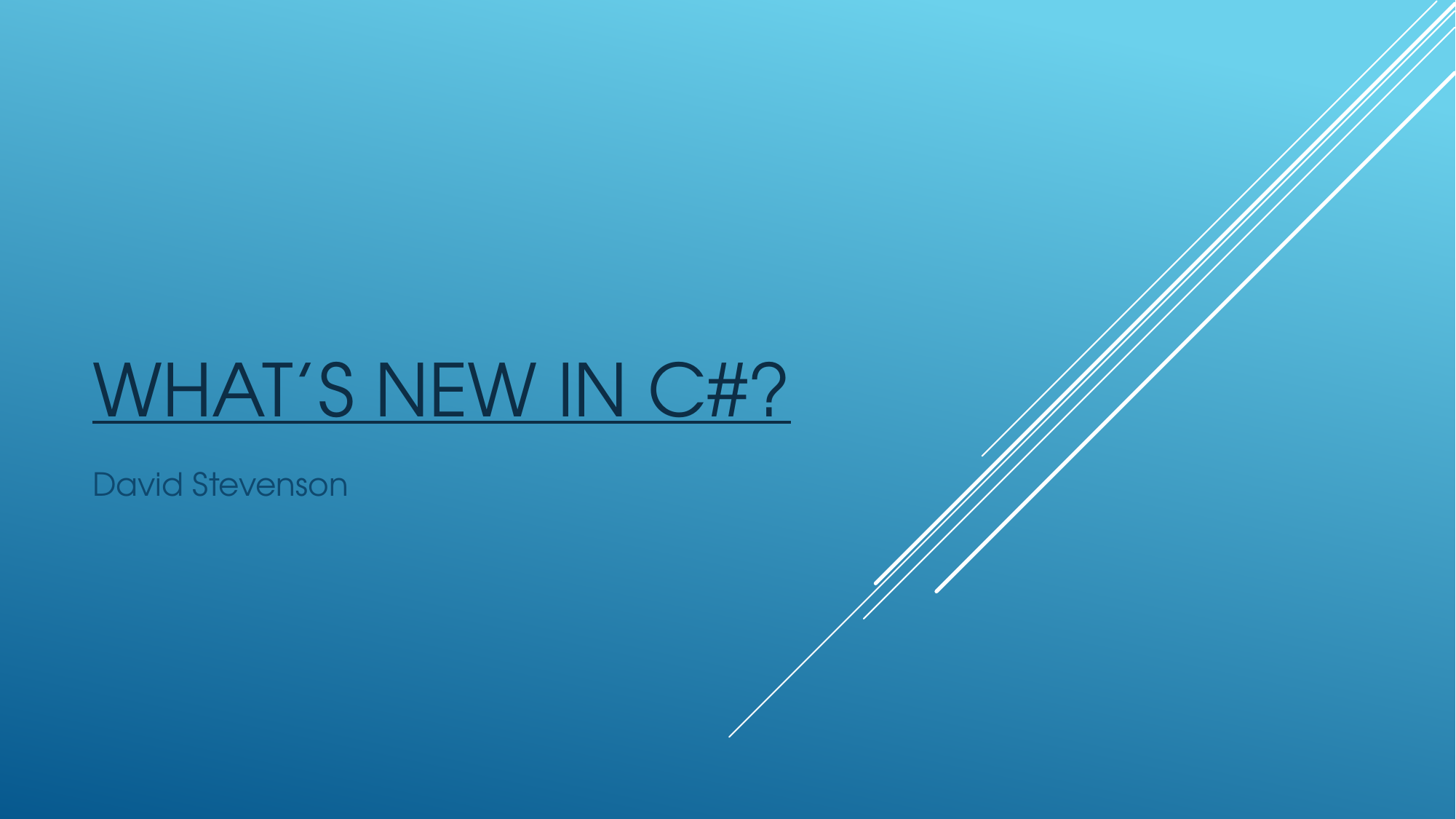

# What’s new in C#?
David Stevenson